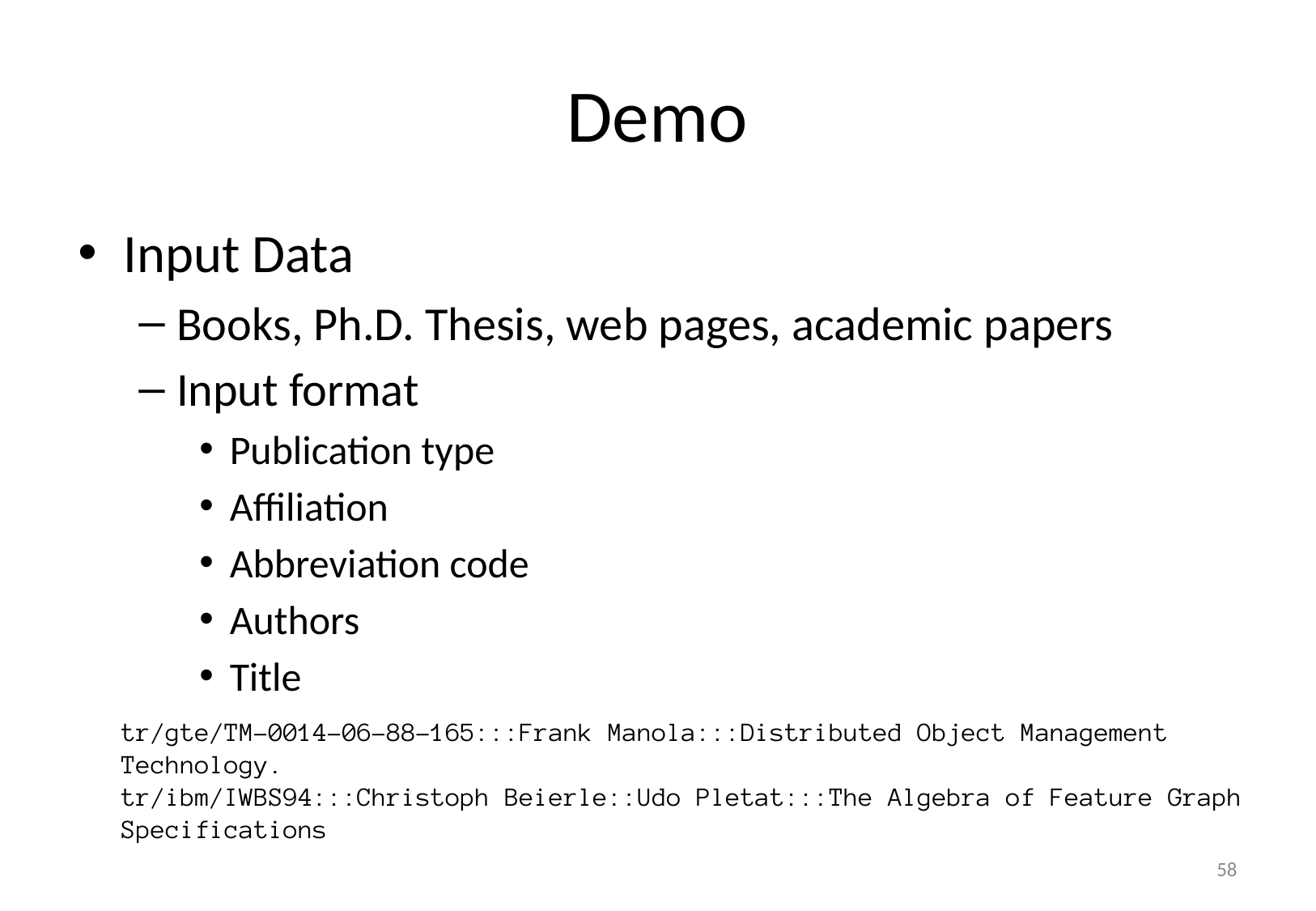

# Demo
Input Data
Books, Ph.D. Thesis, web pages, academic papers
Input format
Publication type
Affiliation
Abbreviation code
Authors
Title
tr/gte/TM-0014-06-88-165:::Frank Manola:::Distributed Object Management Technology.
tr/ibm/IWBS94:::Christoph Beierle::Udo Pletat:::The Algebra of Feature Graph Specifications
58